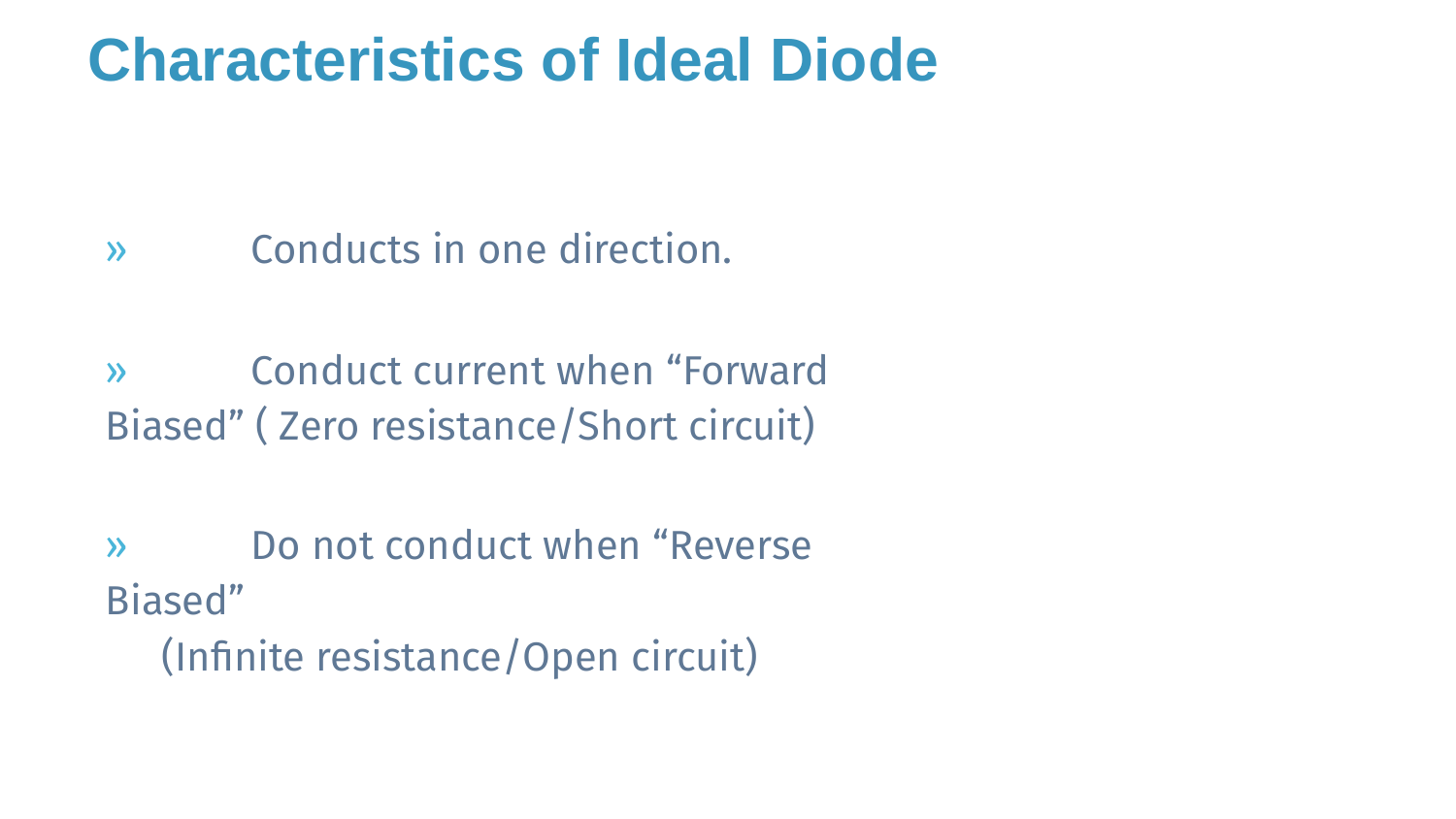

# Characteristics of Ideal Diode
»	Conducts in one direction.

»	Conduct current when “Forward Biased” ( Zero resistance/Short circuit)

»	Do not conduct when “Reverse Biased”
(Infinite resistance/Open circuit)